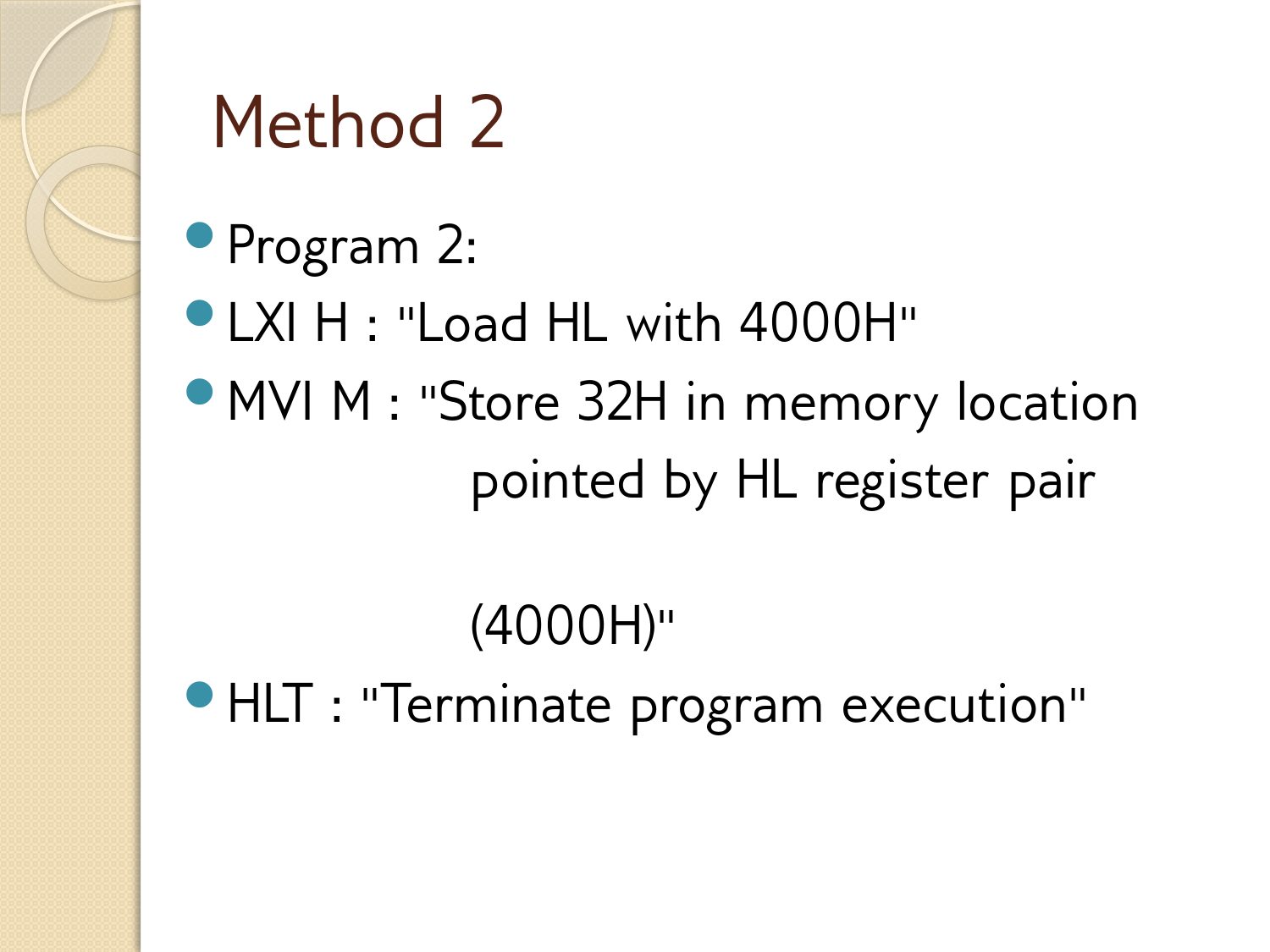

# Method 2
Program 2:
LXI H : "Load HL with 4000H"
MVI M : "Store 32H in memory location
                 pointed by HL register pair
                 (4000H)"
HLT : "Terminate program execution"